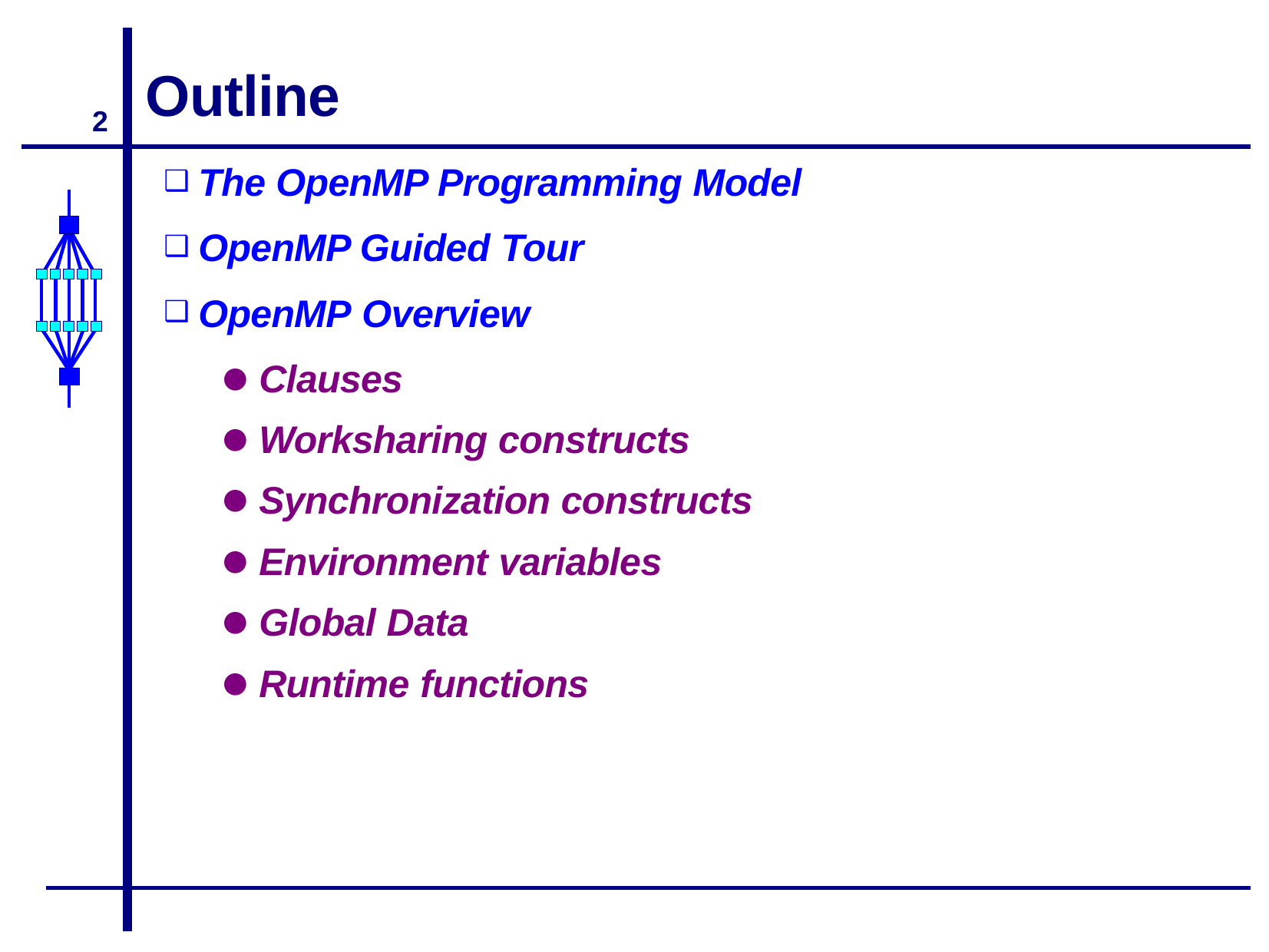

# Outline
2
The OpenMP Programming Model
OpenMP Guided Tour
OpenMP Overview
Clauses
Worksharing constructs
Synchronization constructs
Environment variables
Global Data
Runtime functions